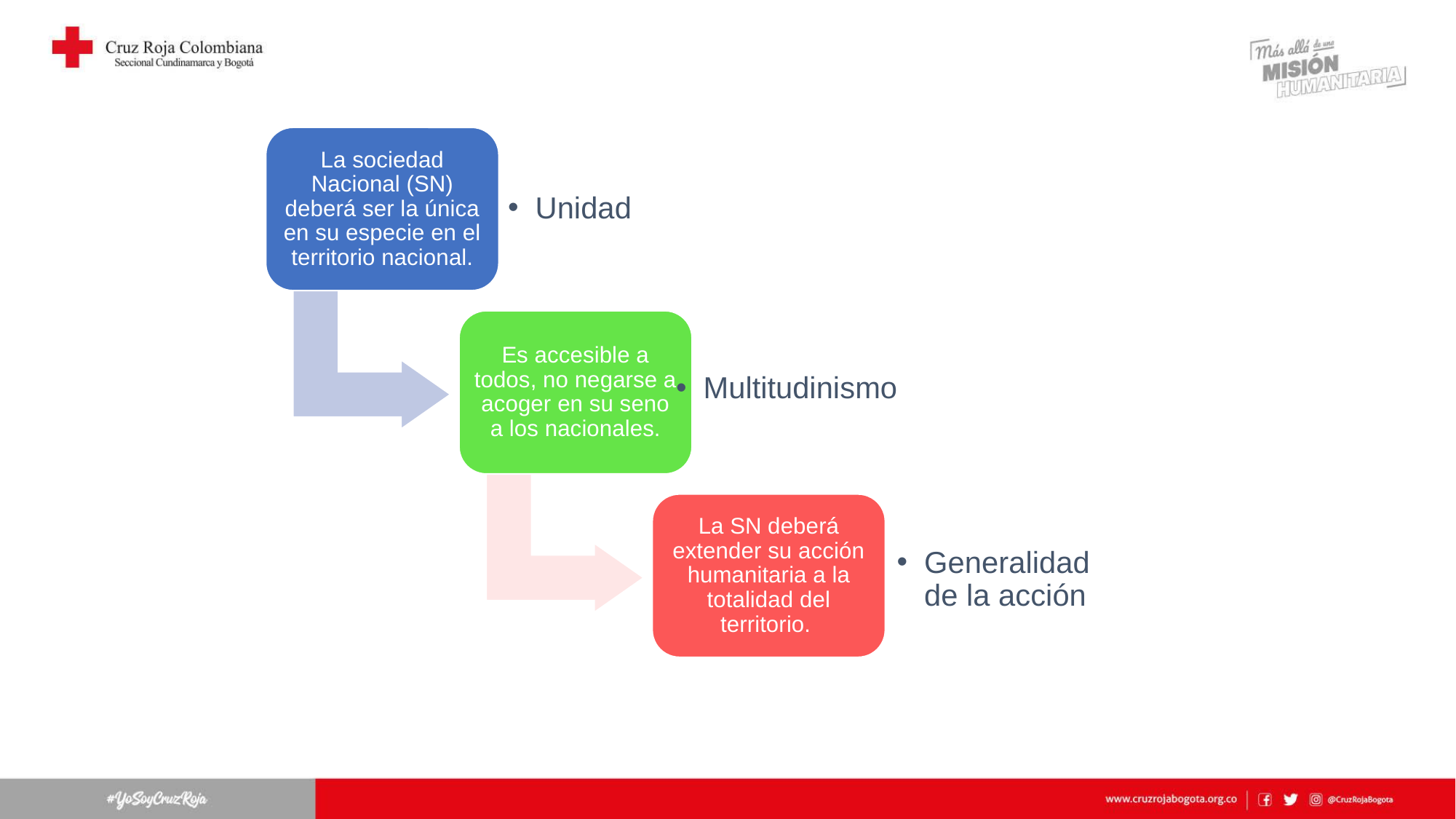

#

La sociedad Nacional (SN) deberá ser la única en su especie en el territorio nacional.

Unidad

Es accesible a todos, no negarse a acoger en su seno a los nacionales.

Multitudinismo

La SN deberá extender su acción humanitaria a la totalidad del territorio.

Generalidad de la acción